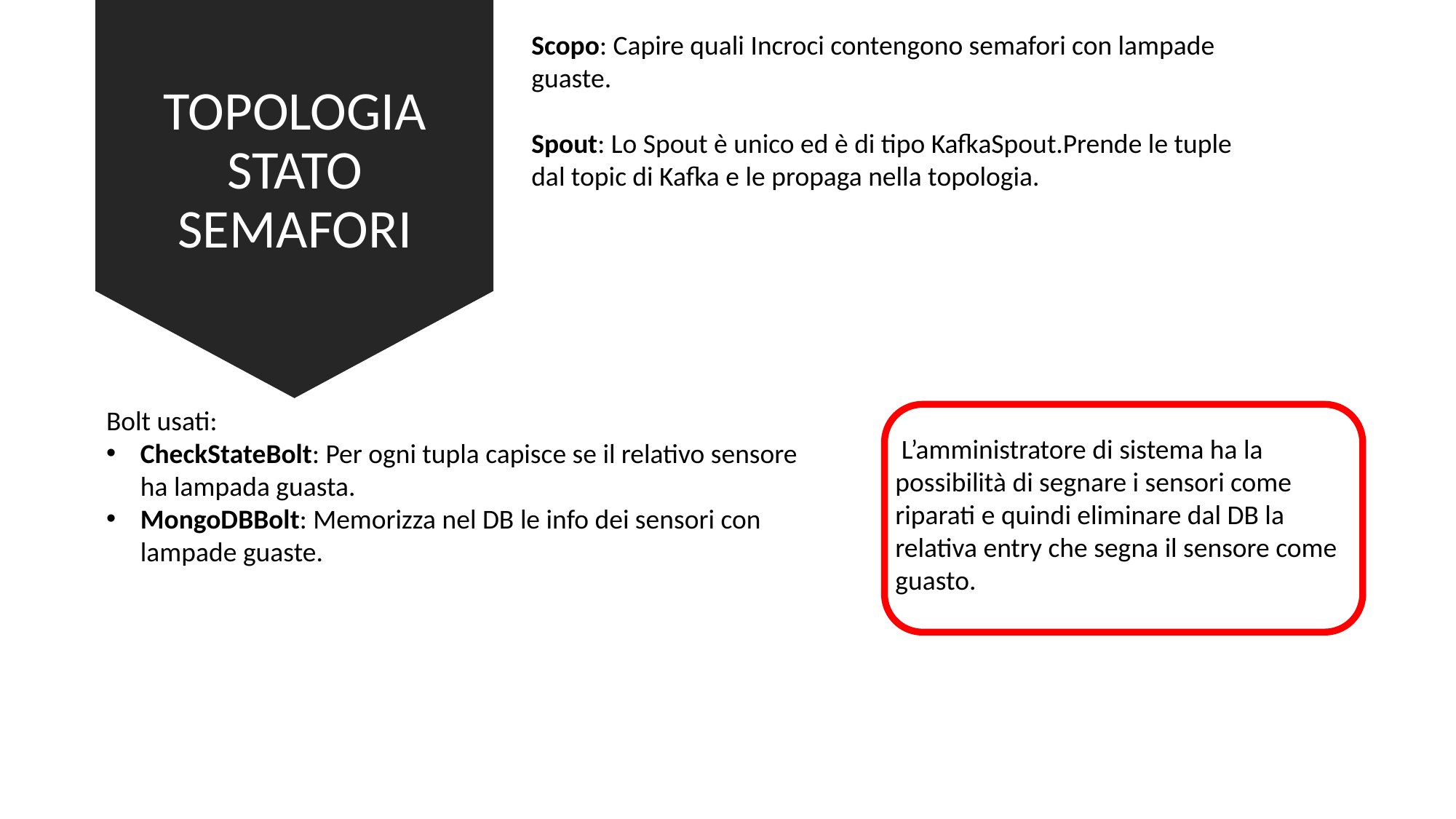

Scopo: Capire quali Incroci contengono semafori con lampade guaste.

Spout: Lo Spout è unico ed è di tipo KafkaSpout.Prende le tuple dal topic di Kafka e le propaga nella topologia.

TOPOLOGIA STATO SEMAFORI
Bolt usati:
CheckStateBolt: Per ogni tupla capisce se il relativo sensore ha lampada guasta.
MongoDBBolt: Memorizza nel DB le info dei sensori con lampade guaste.

 L’amministratore di sistema ha la possibilità di segnare i sensori come riparati e quindi eliminare dal DB la relativa entry che segna il sensore come guasto.